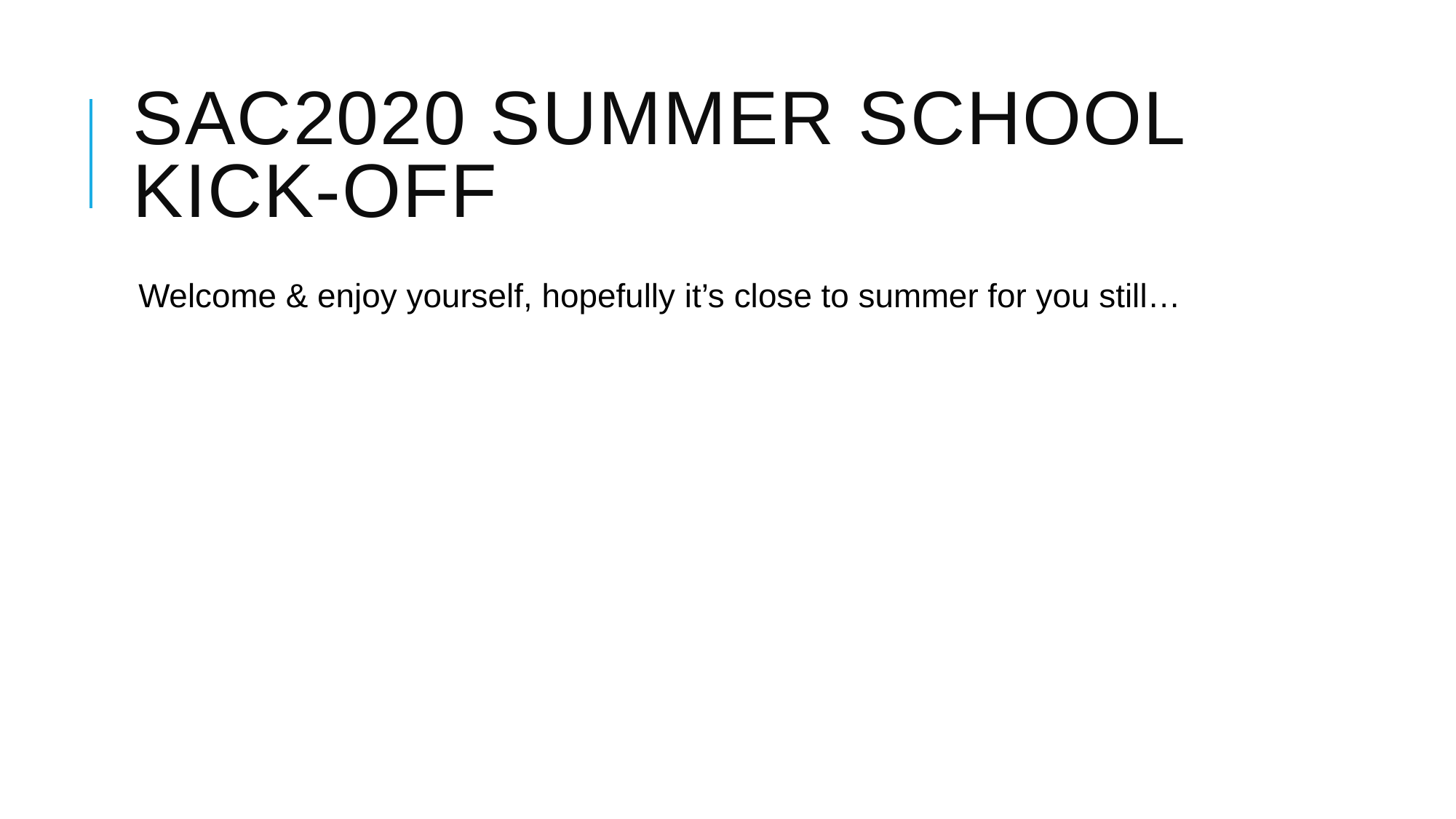

# SAC2020 Summer School Kick-Off
Welcome & enjoy yourself, hopefully it’s close to summer for you still…